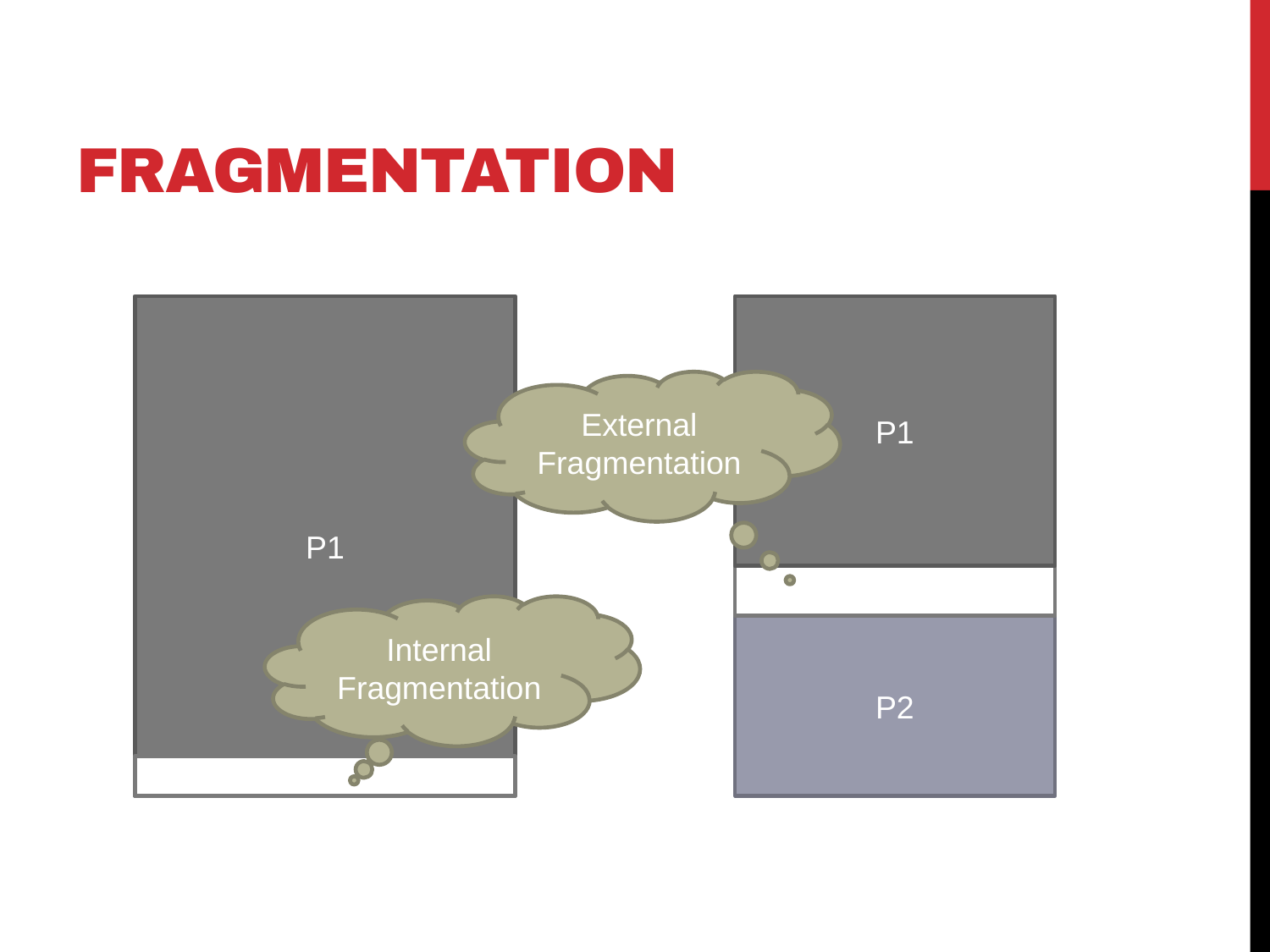

# Fragmentation
P1
P1
External Fragmentation

Internal Fragmentation
P2